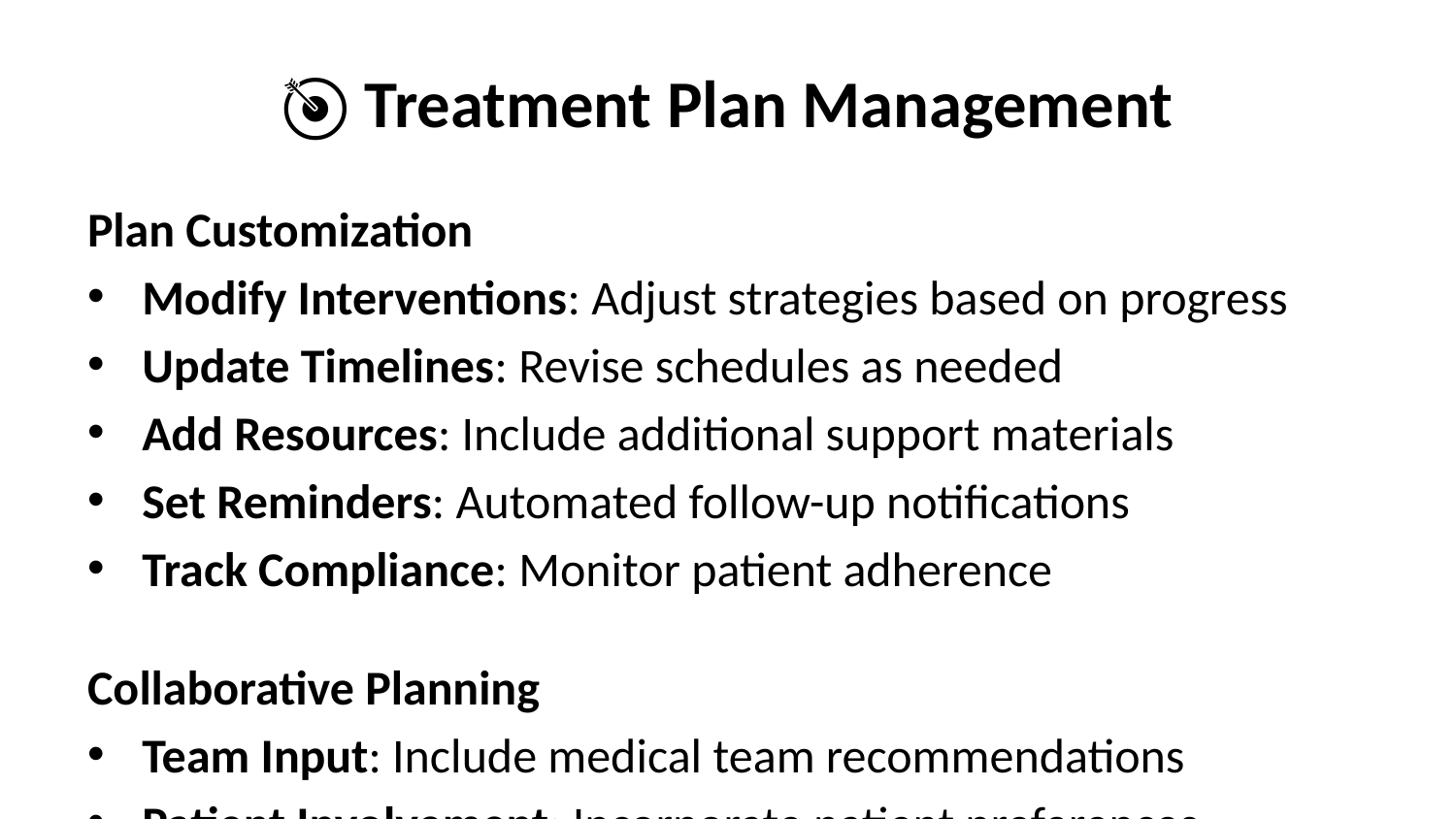

# 🎯 Treatment Plan Management
Plan Customization
Modify Interventions: Adjust strategies based on progress
Update Timelines: Revise schedules as needed
Add Resources: Include additional support materials
Set Reminders: Automated follow-up notifications
Track Compliance: Monitor patient adherence
Collaborative Planning
Team Input: Include medical team recommendations
Patient Involvement: Incorporate patient preferences
Family Considerations: Address family dynamics
Cultural Sensitivity: Respect cultural backgrounds
Accessibility Needs: Accommodate special requirements